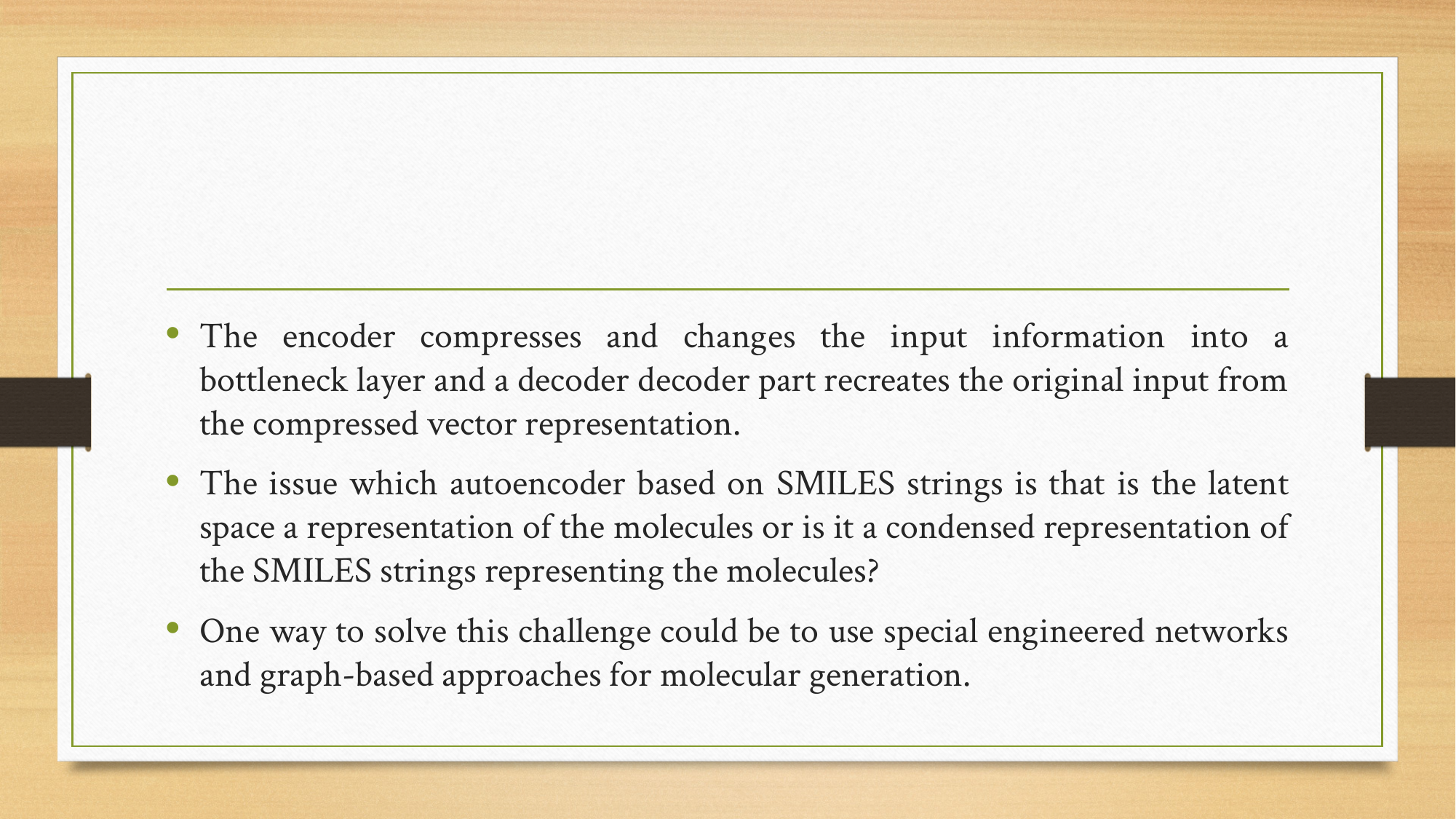

#
The encoder compresses and changes the input information into a bottleneck layer and a decoder decoder part recreates the original input from the compressed vector representation.
The issue which autoencoder based on SMILES strings is that is the latent space a representation of the molecules or is it a condensed representation of the SMILES strings representing the molecules?
One way to solve this challenge could be to use special engineered networks and graph-based approaches for molecular generation.